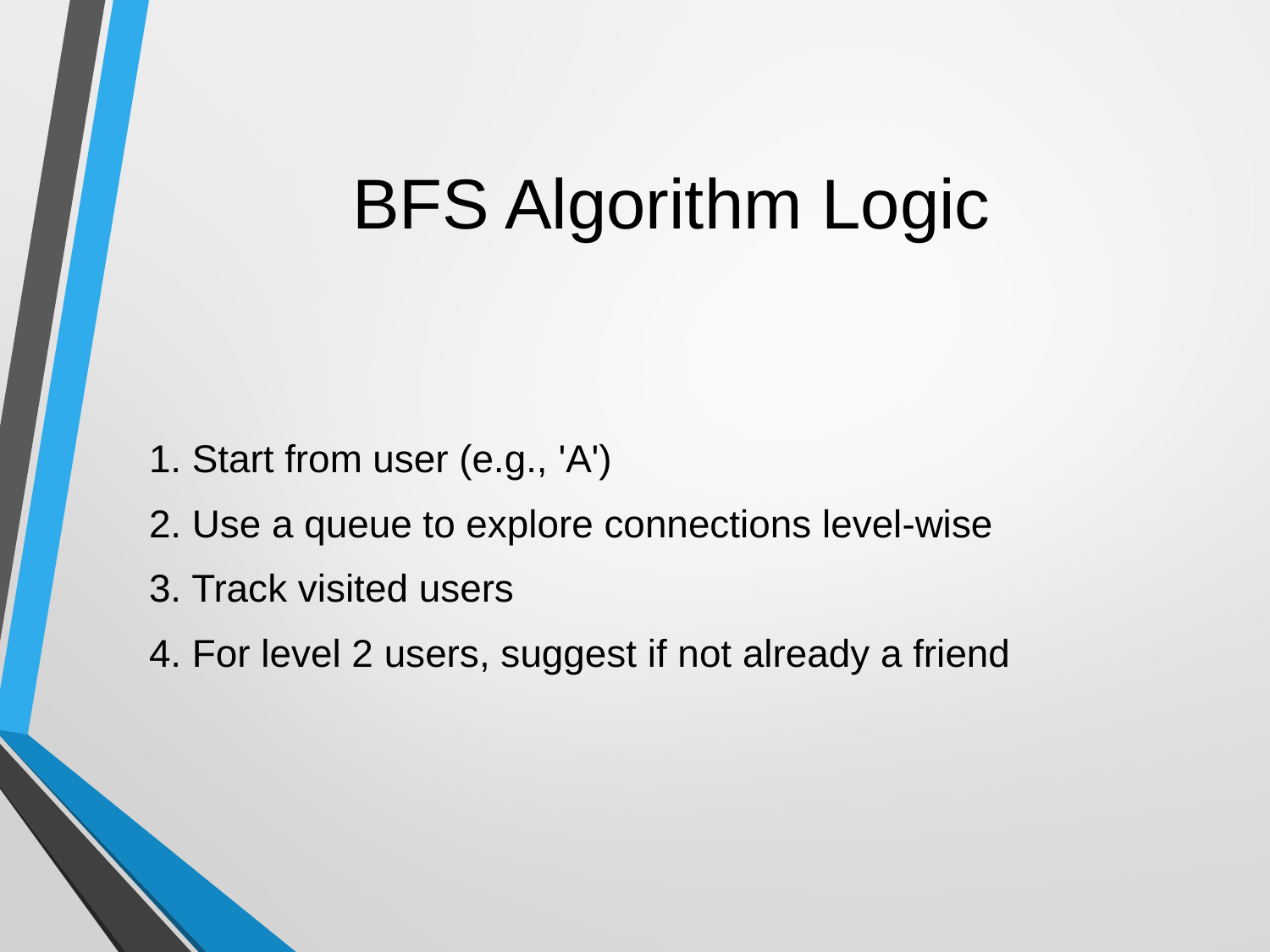

# BFS Algorithm Logic
1. Start from user (e.g., 'A')
2. Use a queue to explore connections level-wise
3. Track visited users
4. For level 2 users, suggest if not already a friend